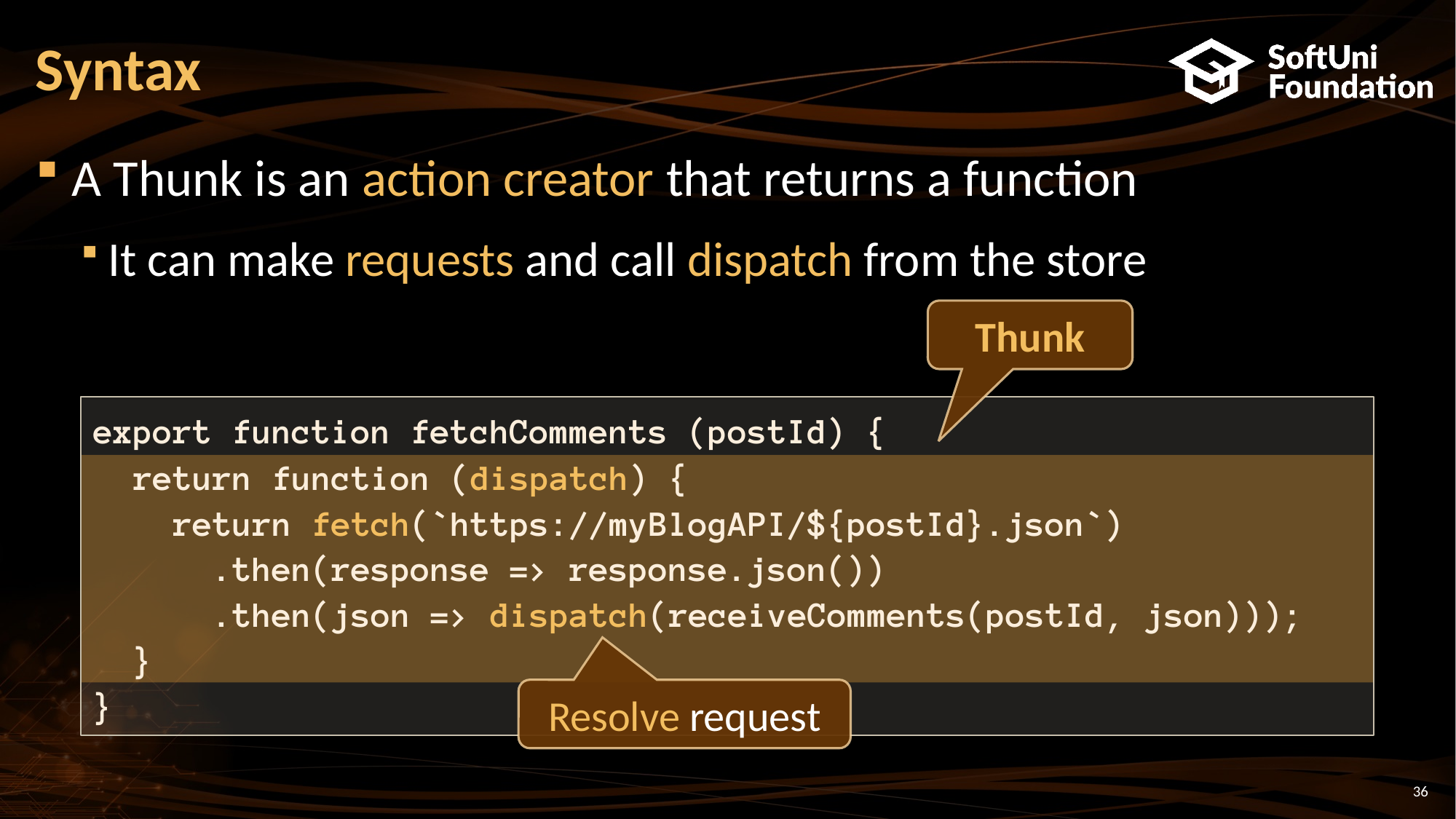

# Syntax
A Thunk is an action creator that returns a function
It can make requests and call dispatch from the store
Thunk
export function fetchComments (postId) {
  return function (dispatch) {
    return fetch(`https://myBlogAPI/${postId}.json`)
      .then(response => response.json())
      .then(json => dispatch(receiveComments(postId, json)));
  }
}

Resolve request
36